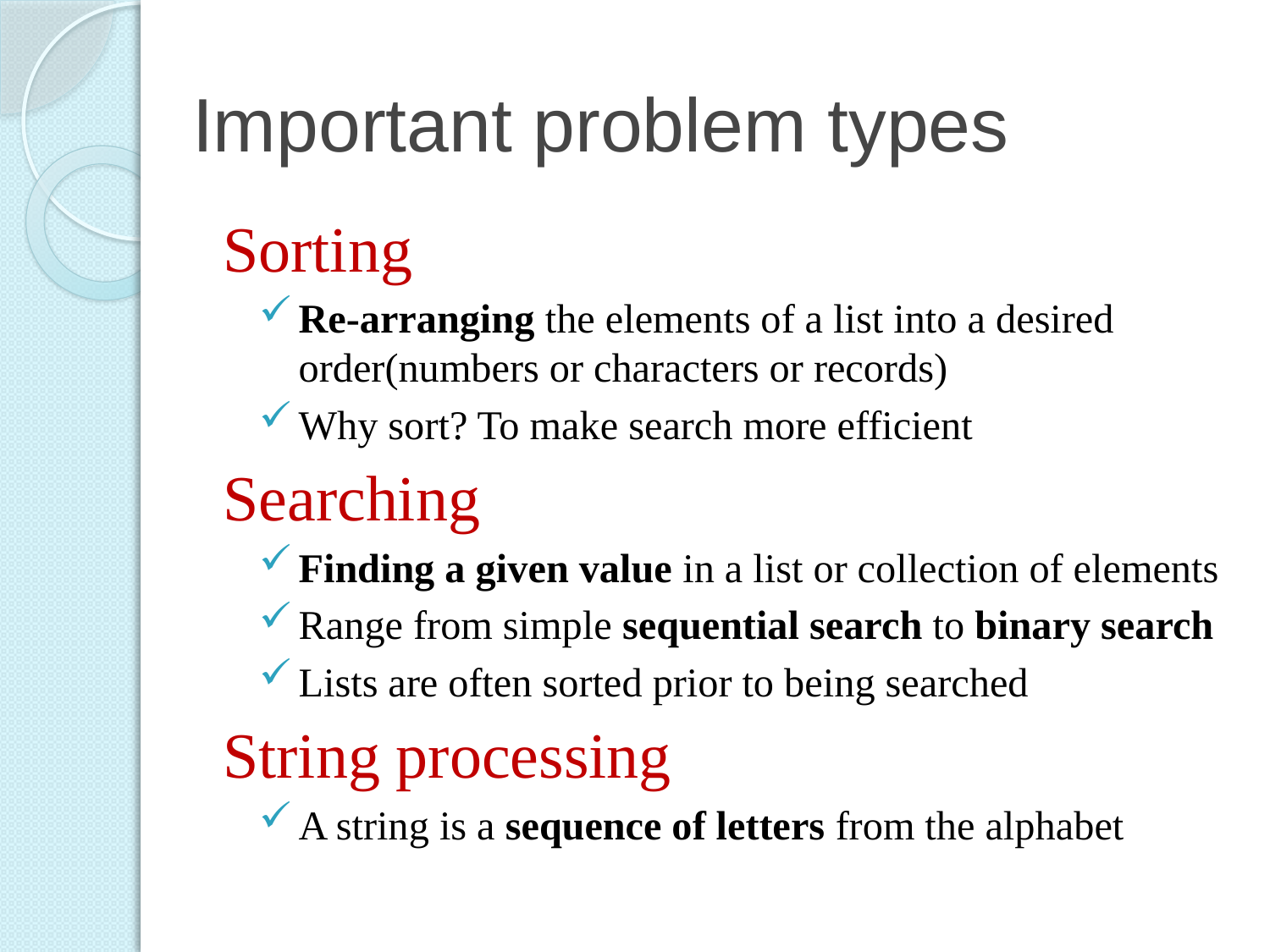

# Important problem types
Sorting
Re-arranging the elements of a list into a desired order(numbers or characters or records)
Why sort? To make search more efficient
Searching
Finding a given value in a list or collection of elements
Range from simple sequential search to binary search
Lists are often sorted prior to being searched
String processing
A string is a sequence of letters from the alphabet